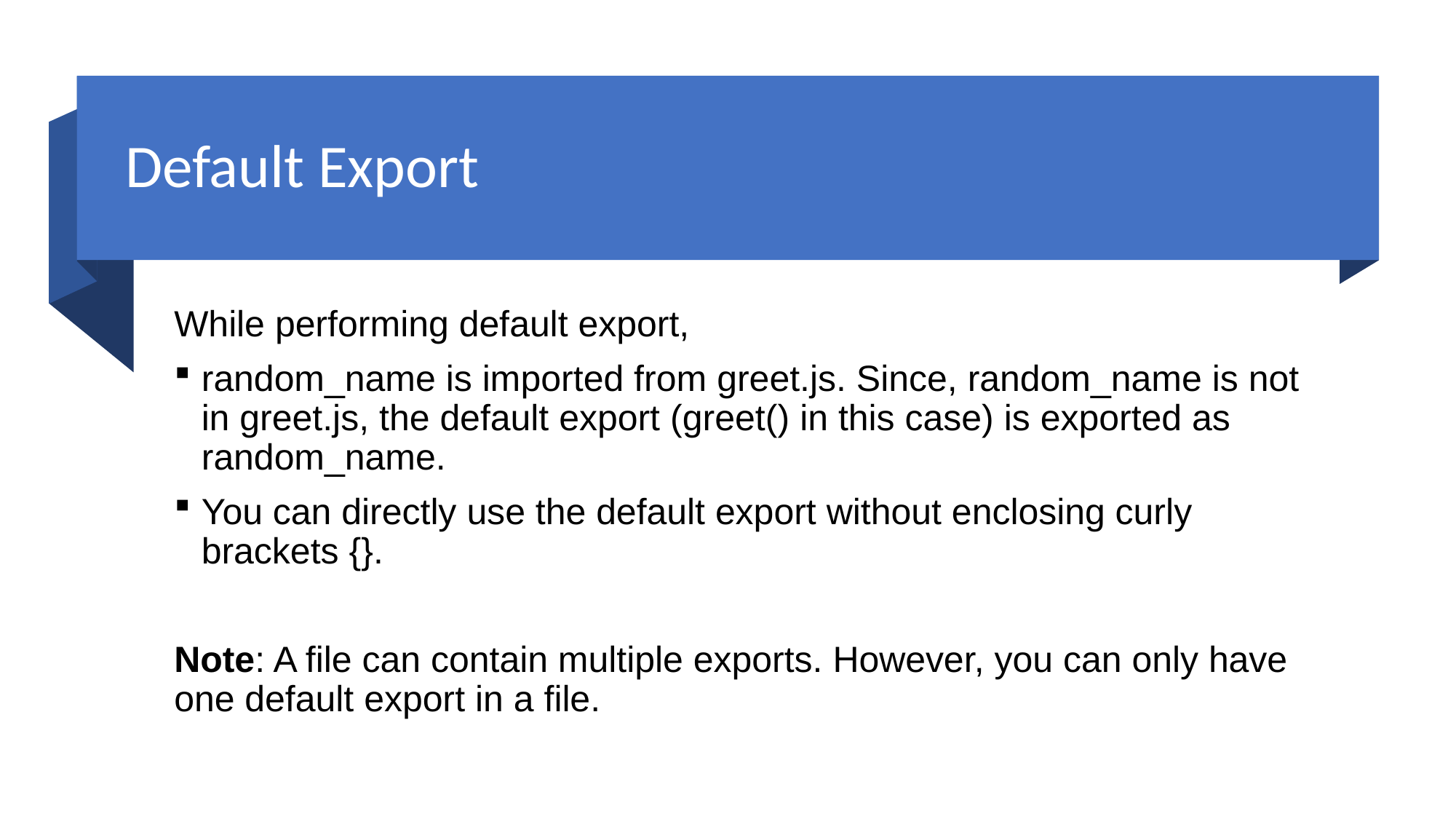

# Default Export

While performing default export,
random_name is imported from greet.js. Since, random_name is not in greet.js, the default export (greet() in this case) is exported as random_name.
You can directly use the default export without enclosing curly brackets {}.

Note: A file can contain multiple exports. However, you can only have one default export in a file.